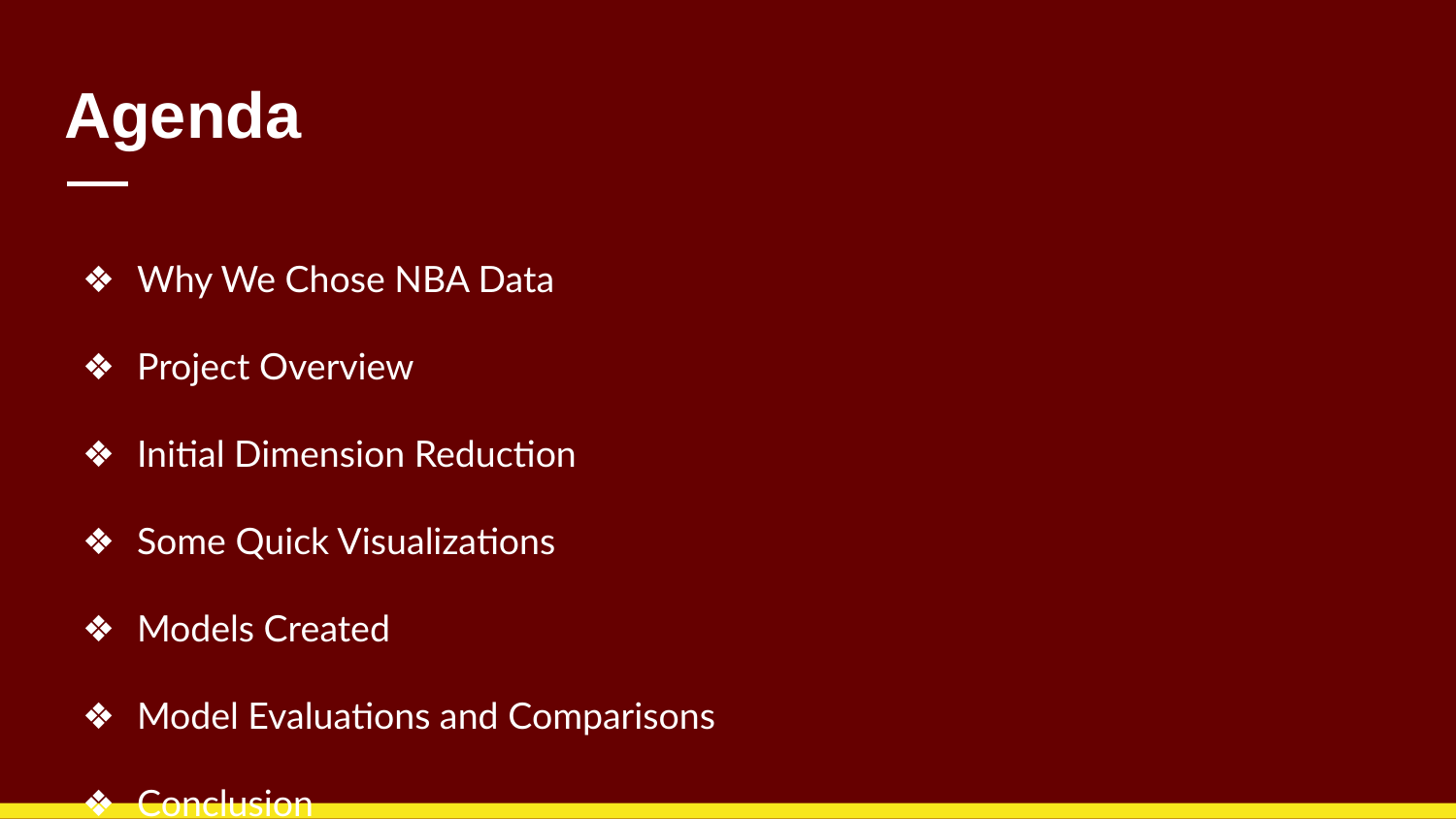

# Agenda
Why We Chose NBA Data
Project Overview
Initial Dimension Reduction
Some Quick Visualizations
Models Created
Model Evaluations and Comparisons
Conclusion